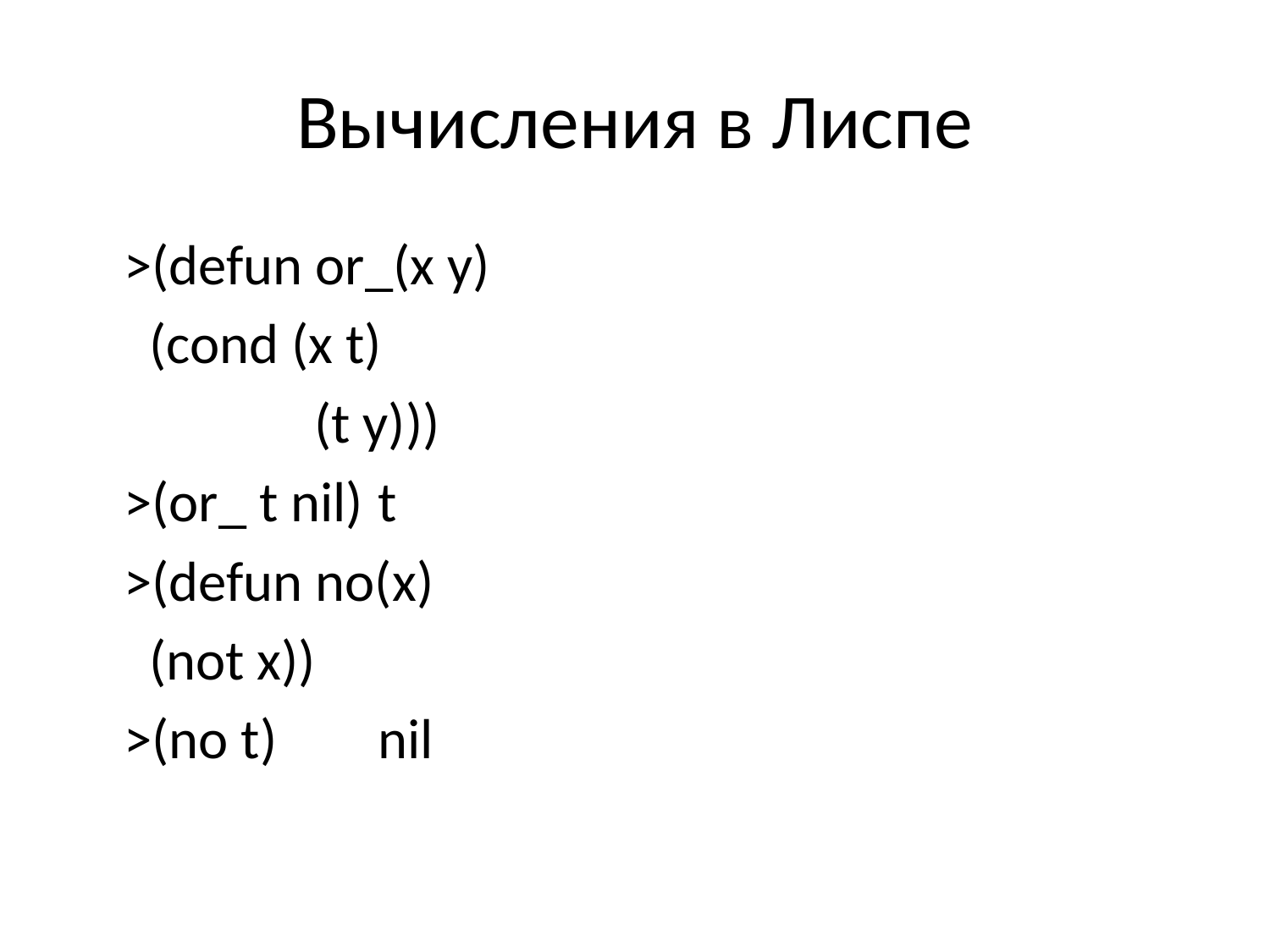

# Вычисления в Лиспе
	>(defun or_(x y)
	  (cond (x t)
		     (t y)))
	>(or_ t nil)	t
	>(defun no(x)
	  (not x))
	>(no t)	nil